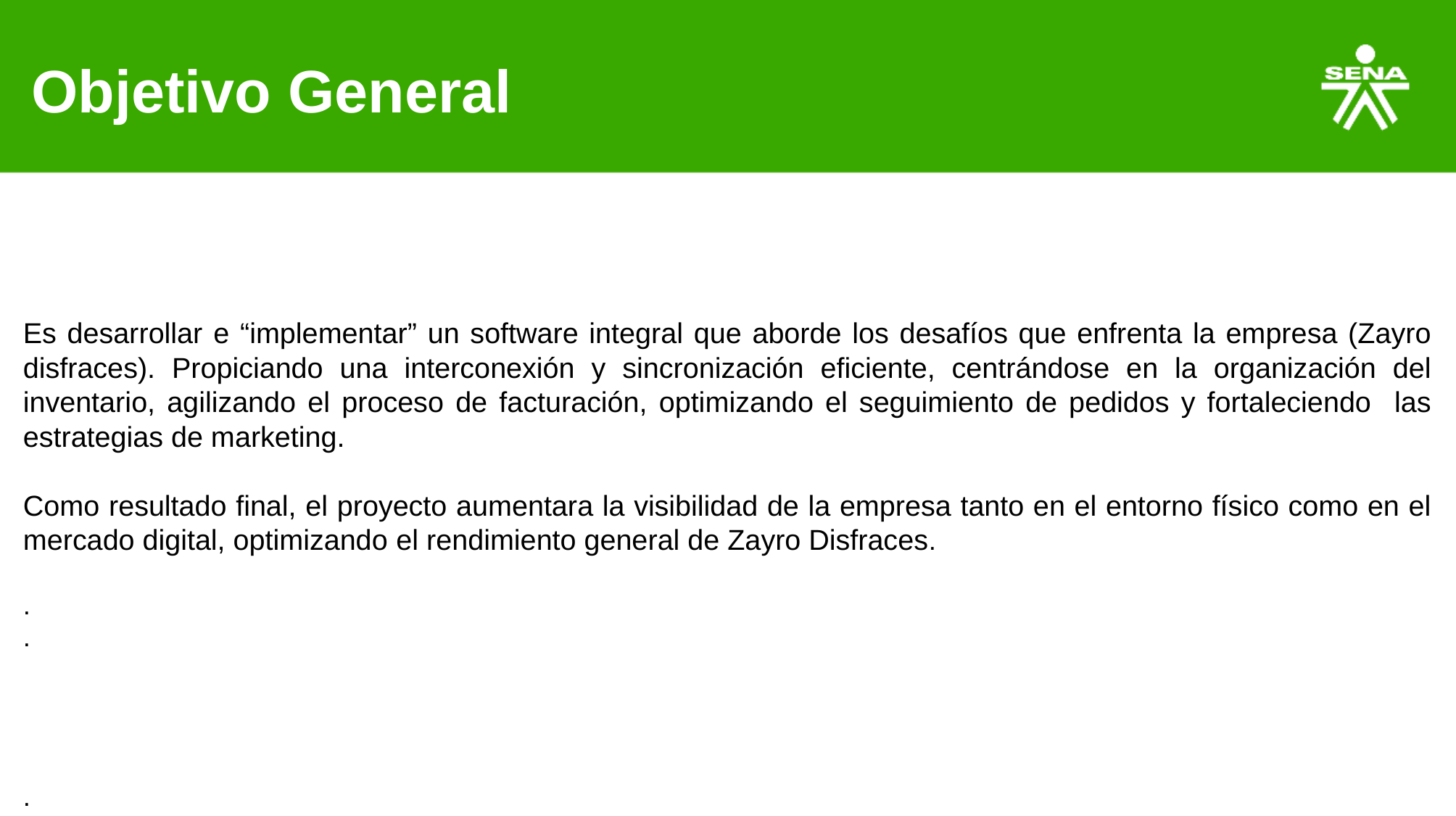

# Objetivo General
Es desarrollar e “implementar” un software integral que aborde los desafíos que enfrenta la empresa (Zayro disfraces). Propiciando una interconexión y sincronización eficiente, centrándose en la organización del inventario, agilizando el proceso de facturación, optimizando el seguimiento de pedidos y fortaleciendo  las estrategias de marketing.
Como resultado final, el proyecto aumentara la visibilidad de la empresa tanto en el entorno físico como en el mercado digital, optimizando el rendimiento general de Zayro Disfraces.
.
.
.
.